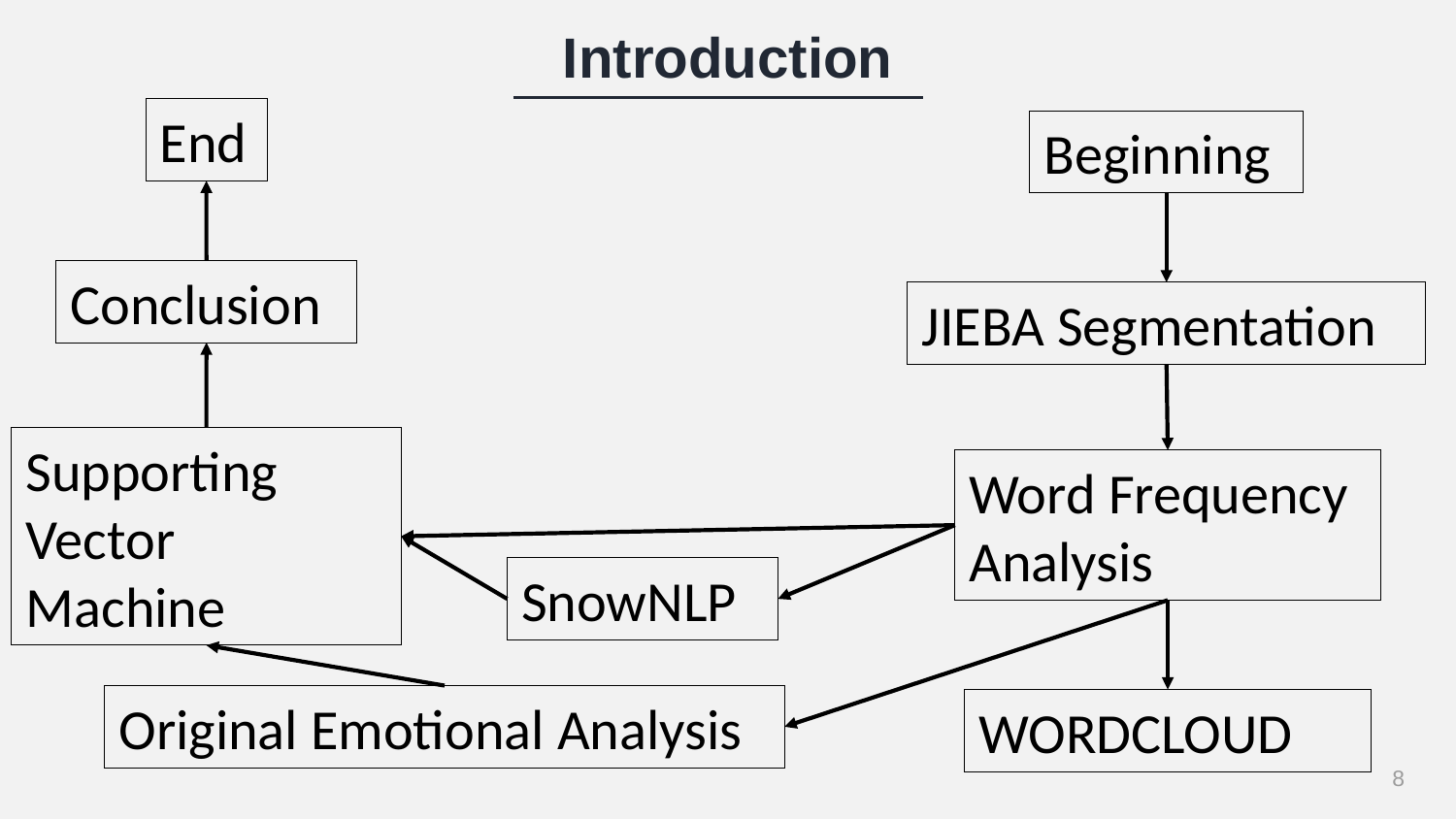

Introduction
End
Beginning
Conclusion
JIEBA Segmentation
Supporting Vector Machine
Word Frequency Analysis
SnowNLP
Original Emotional Analysis
WORDCLOUD
8